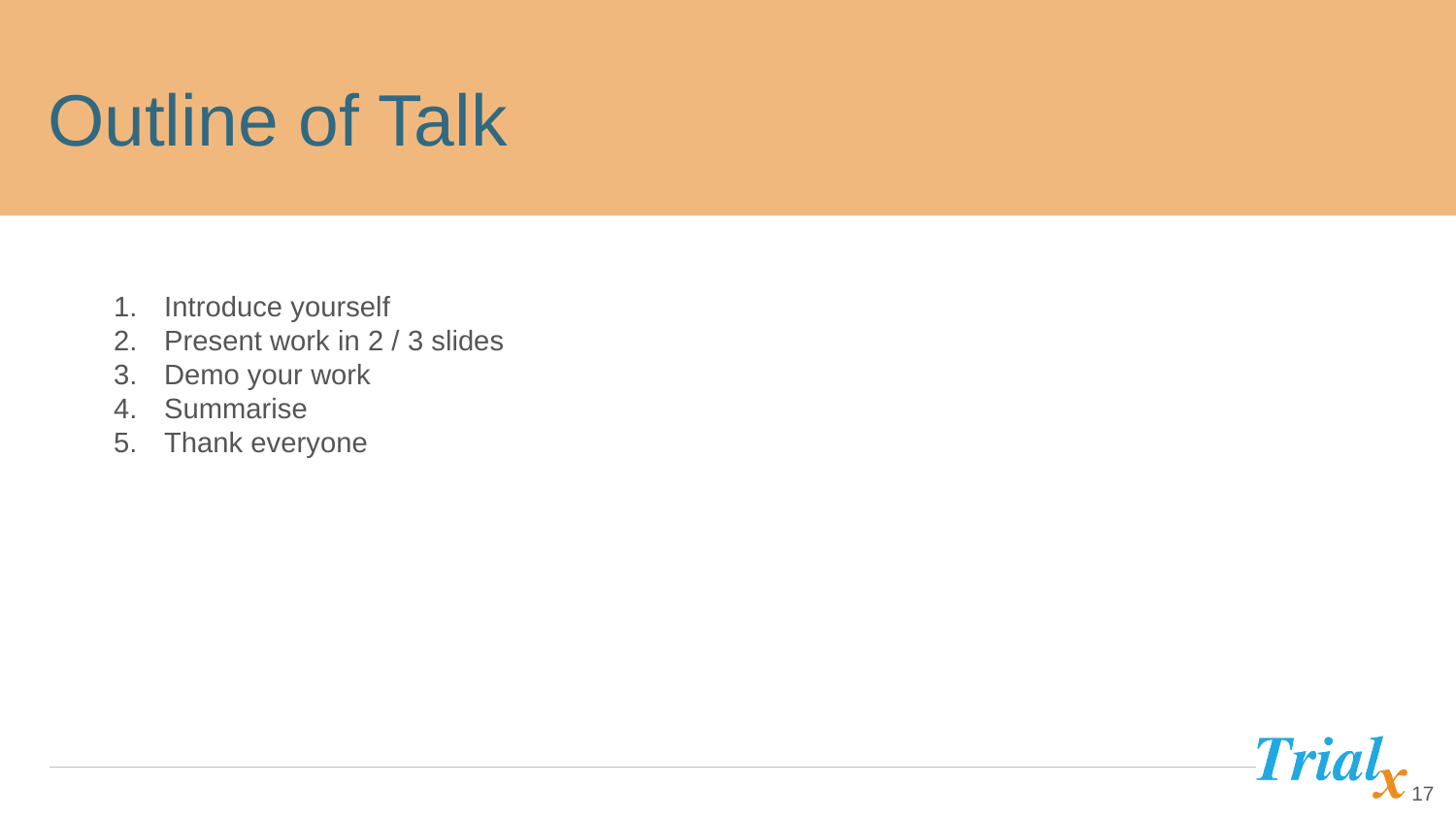

# Outline of Talk
Introduce yourself
Present work in 2 / 3 slides
Demo your work
Summarise
Thank everyone